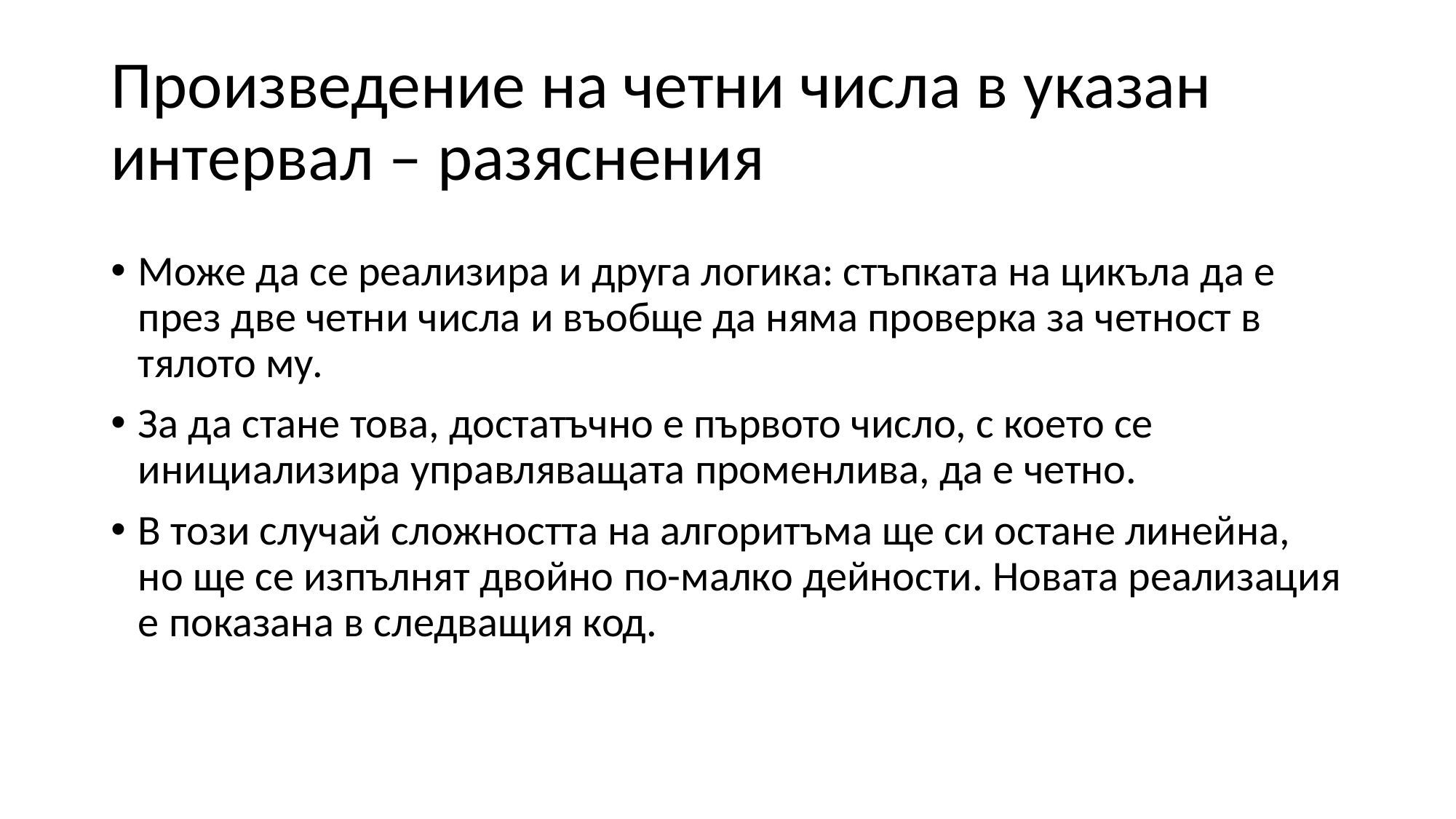

# Произведение на четни числа в указан интервал – разяснения
Може да се реализира и друга логика: стъпката на цикъла да е през две четни числа и въобще да няма проверка за четност в тялото му.
За да стане това, достатъчно е първото число, с което се инициализира управляващата променлива, да е четно.
В този случай сложността на алгоритъма ще си остане линейна, но ще се изпълнят двойно по-малко дейности. Новата реализация е показана в следващия код.